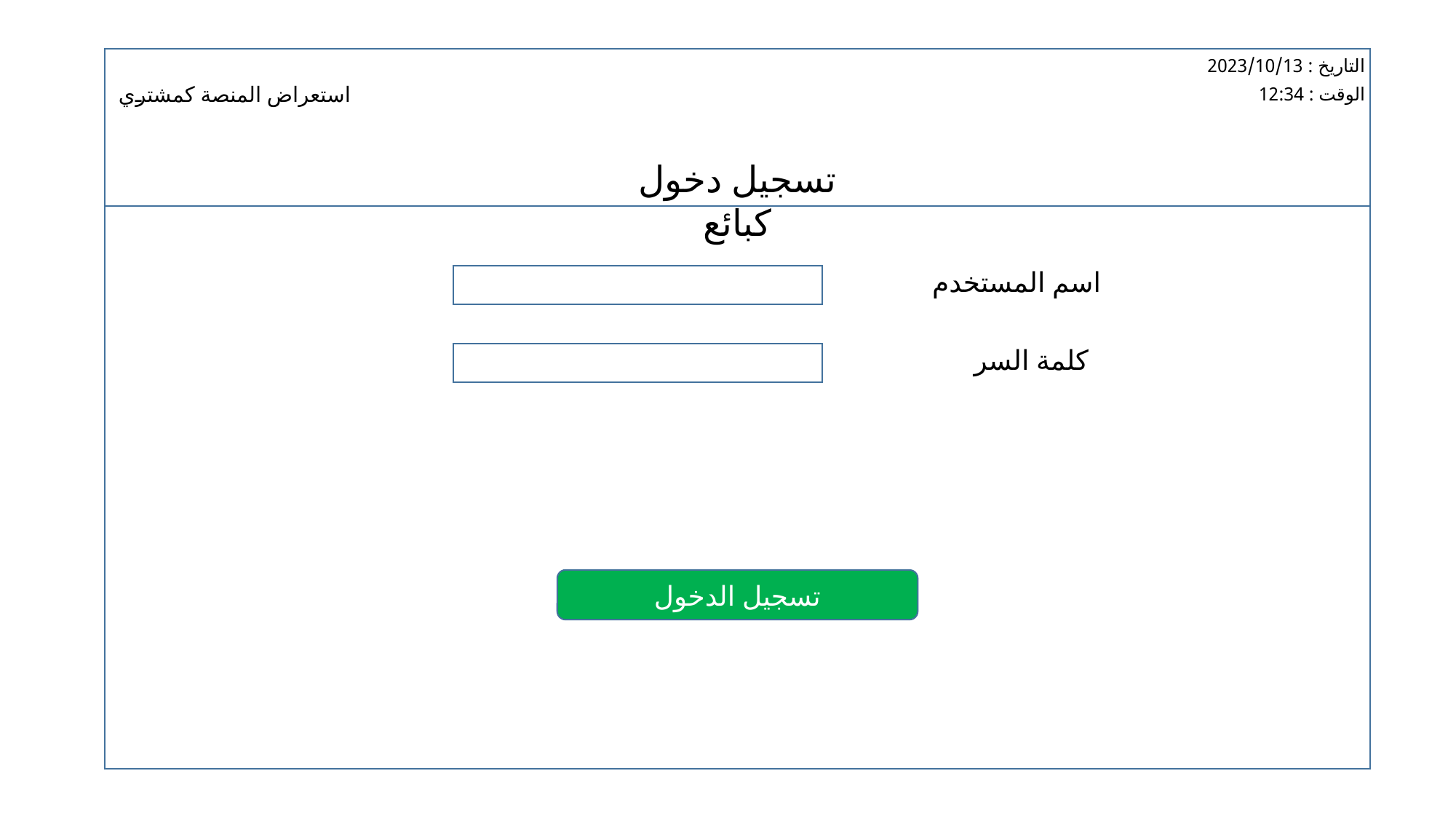

التاريخ : 2023/10/13

استعراض المنصة كمشتري
الوقت : 12:34
تسجيل دخول كبائع
اسم المستخدم

كلمة السر

تسجيل الدخول